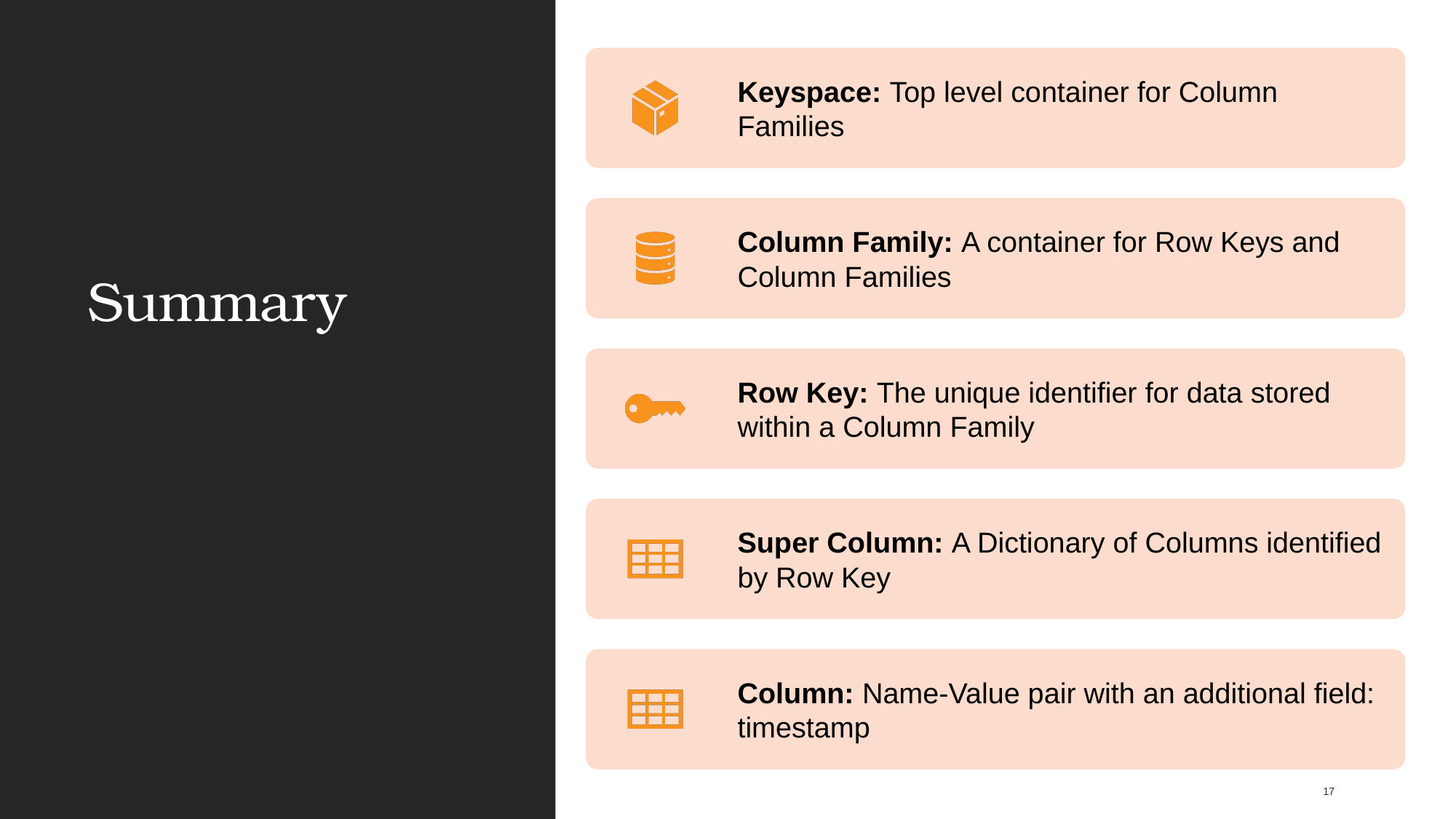

Keyspace: Top level container for Column Families
Column Family: A container for Row Keys and Column Families
Row Key: The unique identifier for data stored within a Column Family
Super Column: A Dictionary of Columns identified by Row Key
Column: Name-Value pair with an additional field: timestamp
# Summary

17